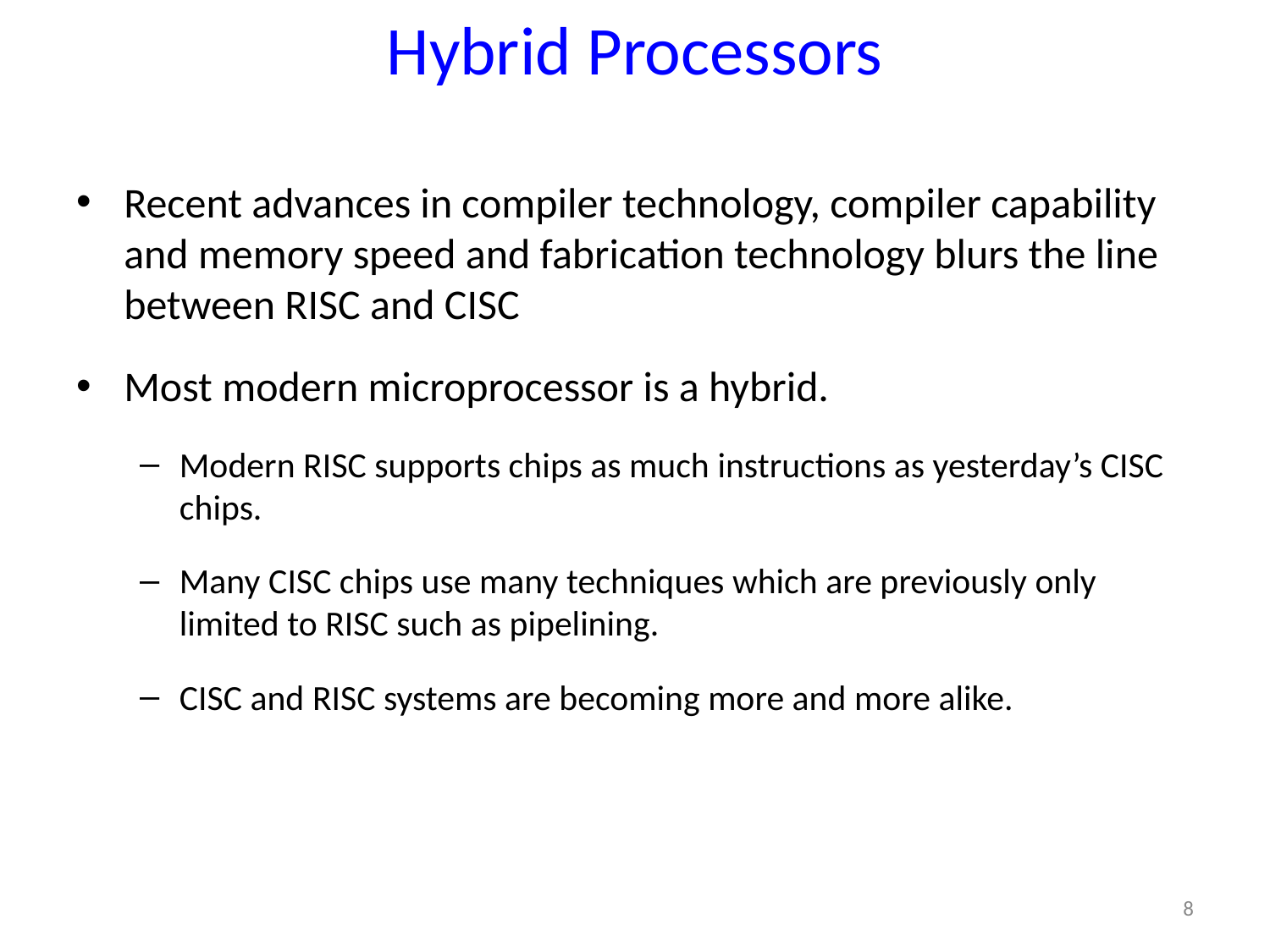

# Hybrid Processors
Recent advances in compiler technology, compiler capability  and memory speed and fabrication technology blurs the line between RISC and CISC
Most modern microprocessor is a hybrid.
Modern RISC supports chips as much instructions as yesterday’s CISC chips.
Many CISC chips use many techniques which are previously only limited to RISC such as pipelining.
CISC and RISC systems are becoming more and more alike.
8